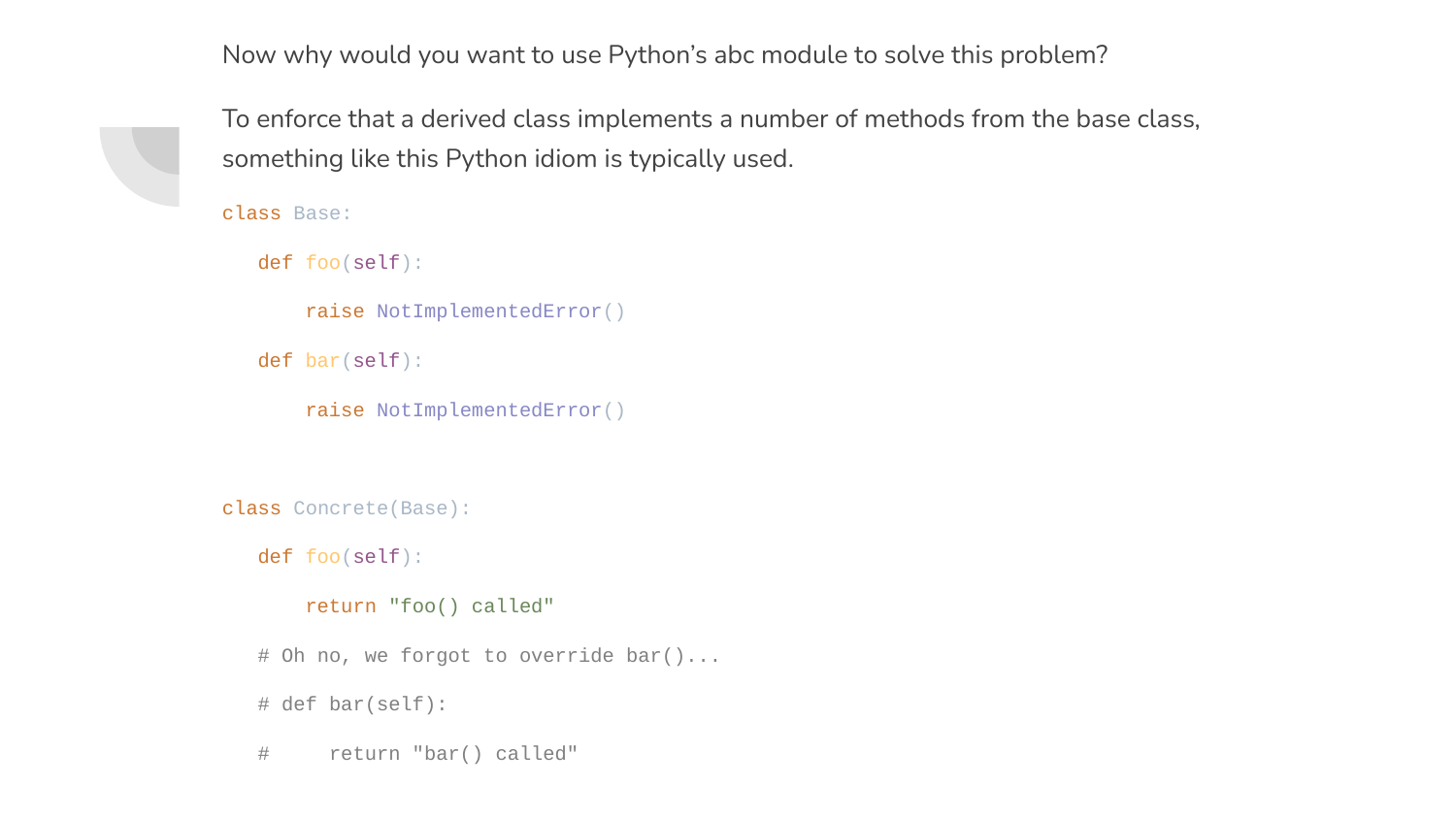

Now why would you want to use Python’s abc module to solve this problem?
To enforce that a derived class implements a number of methods from the base class, something like this Python idiom is typically used.
class Base:
   def foo(self):
       raise NotImplementedError()
   def bar(self):
       raise NotImplementedError()

class Concrete(Base):
   def foo(self):
       return "foo() called"
   # Oh no, we forgot to override bar()...
   # def bar(self):
   #     return "bar() called"